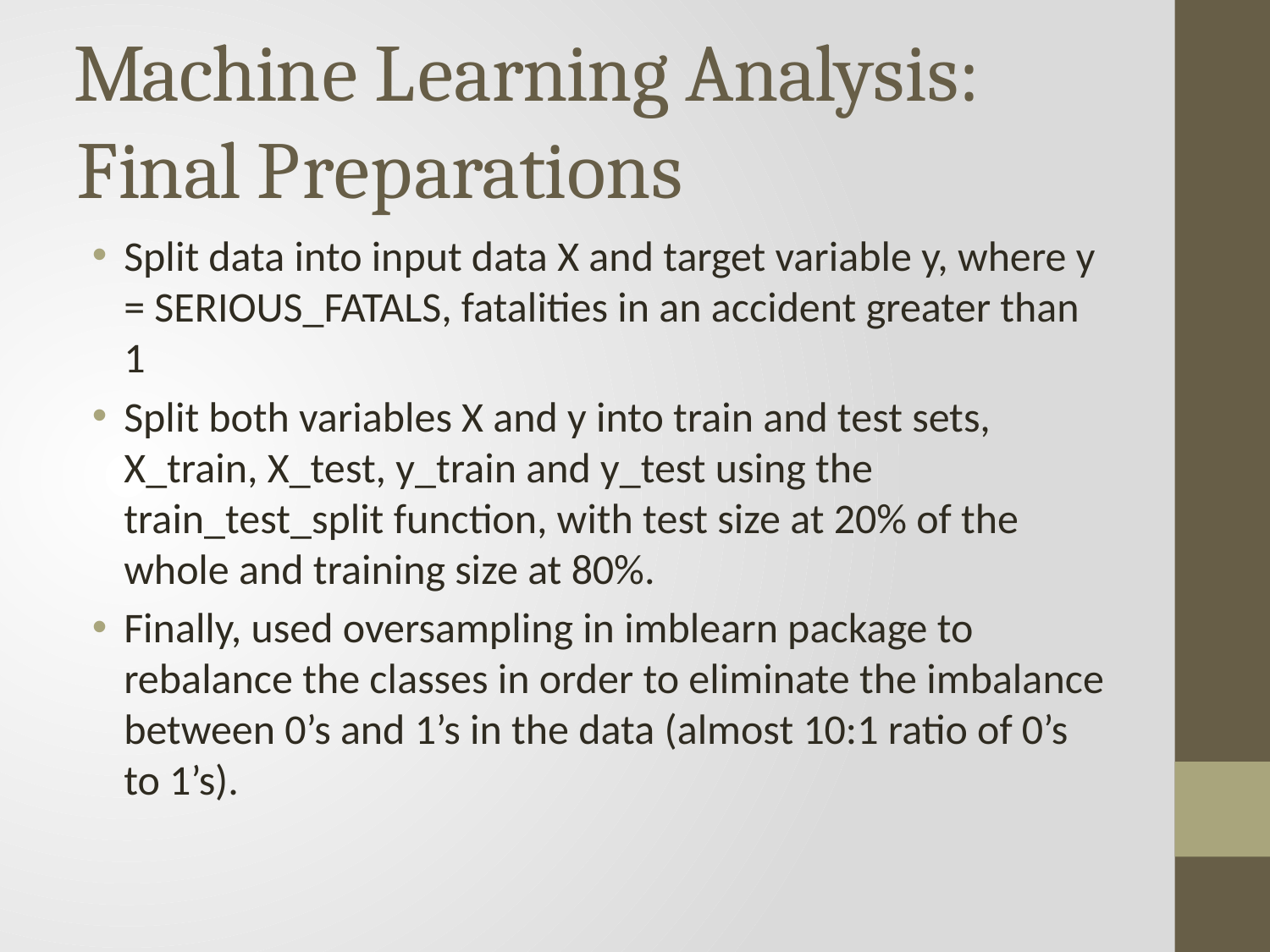

# Machine Learning Analysis: Final Preparations
Split data into input data X and target variable y, where y = SERIOUS_FATALS, fatalities in an accident greater than 1
Split both variables X and y into train and test sets, X_train, X_test, y_train and y_test using the train_test_split function, with test size at 20% of the whole and training size at 80%.
Finally, used oversampling in imblearn package to rebalance the classes in order to eliminate the imbalance between 0’s and 1’s in the data (almost 10:1 ratio of 0’s to 1’s).